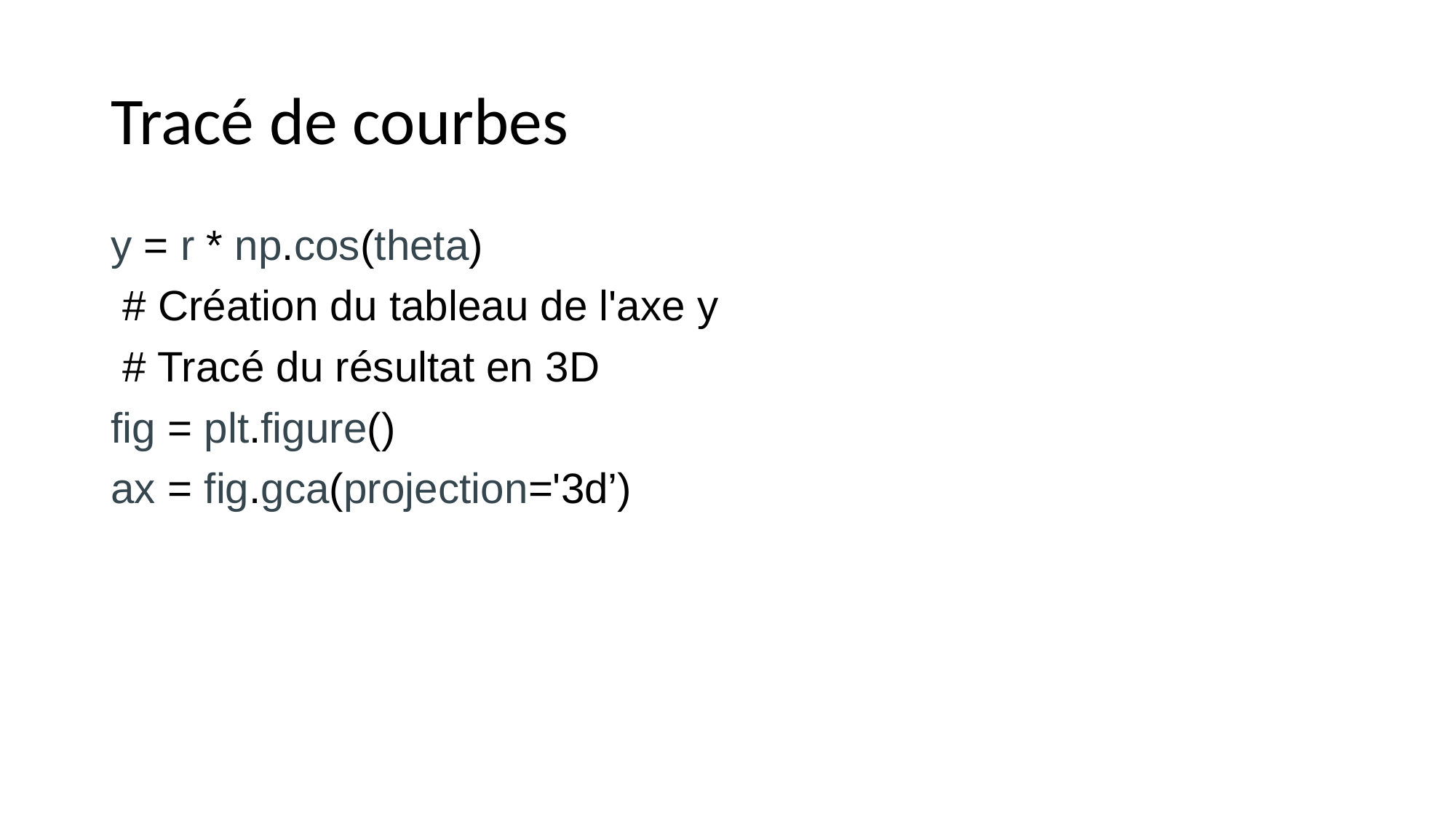

# Tracé de courbes
y = r * np.cos(theta)
 # Création du tableau de l'axe y
 # Tracé du résultat en 3D
fig = plt.figure()
ax = fig.gca(projection='3d’)